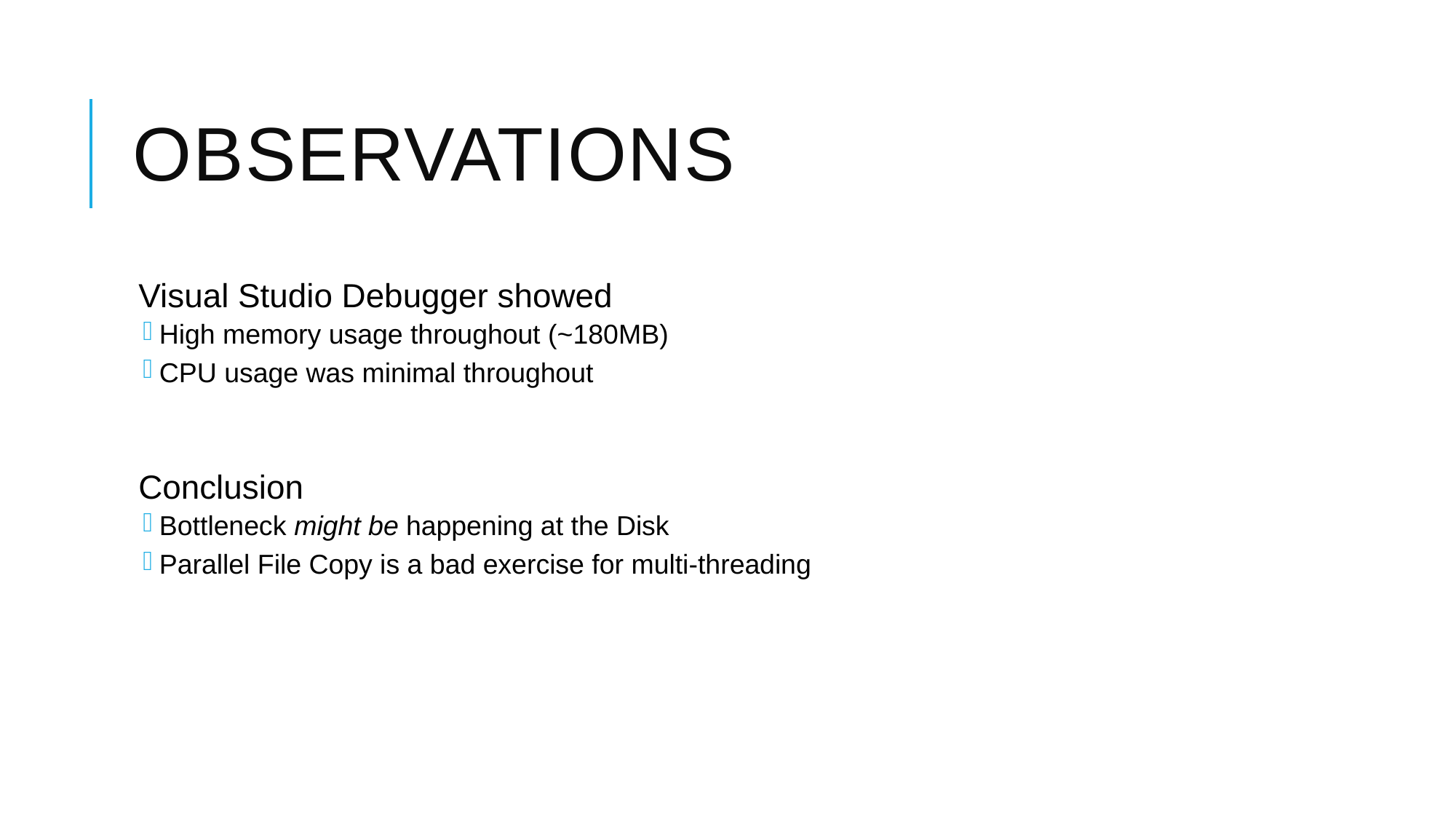

# Observations
Visual Studio Debugger showed
High memory usage throughout (~180MB)
CPU usage was minimal throughout

Conclusion
Bottleneck might be happening at the Disk
Parallel File Copy is a bad exercise for multi-threading